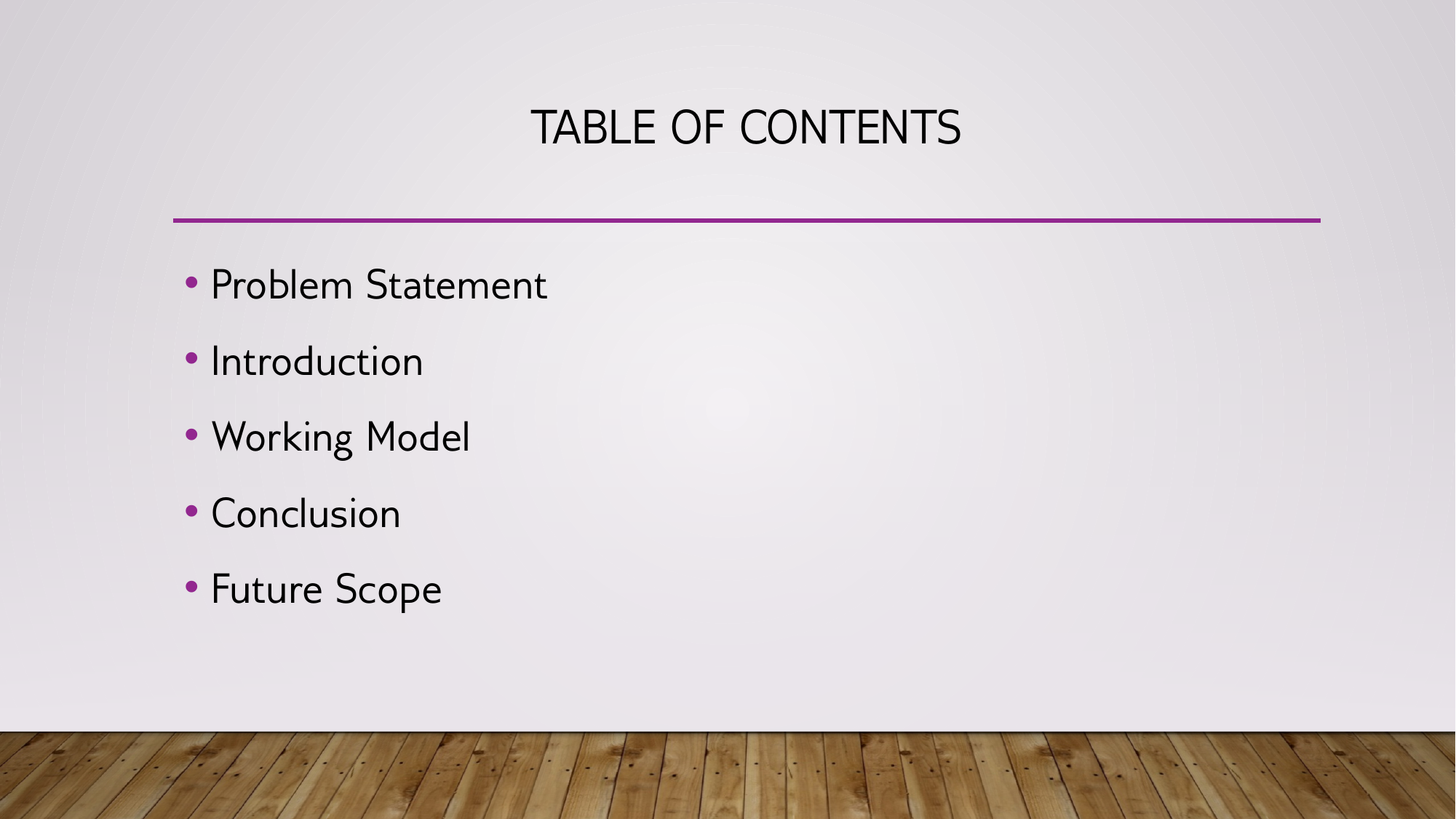

# Table of contents
Problem Statement
Introduction
Working Model
Conclusion
Future Scope